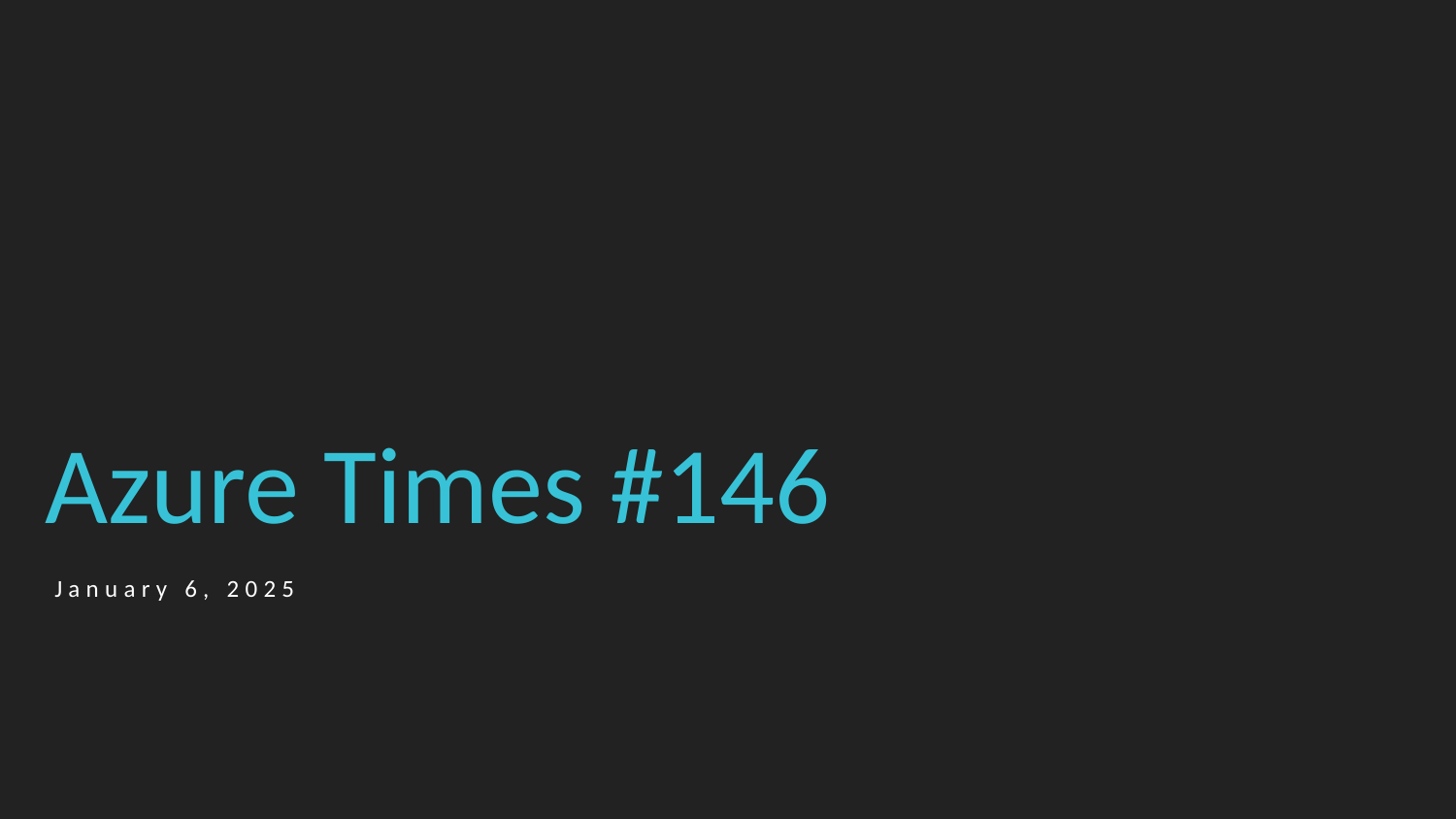

# Azure Times #146
January 6, 2025